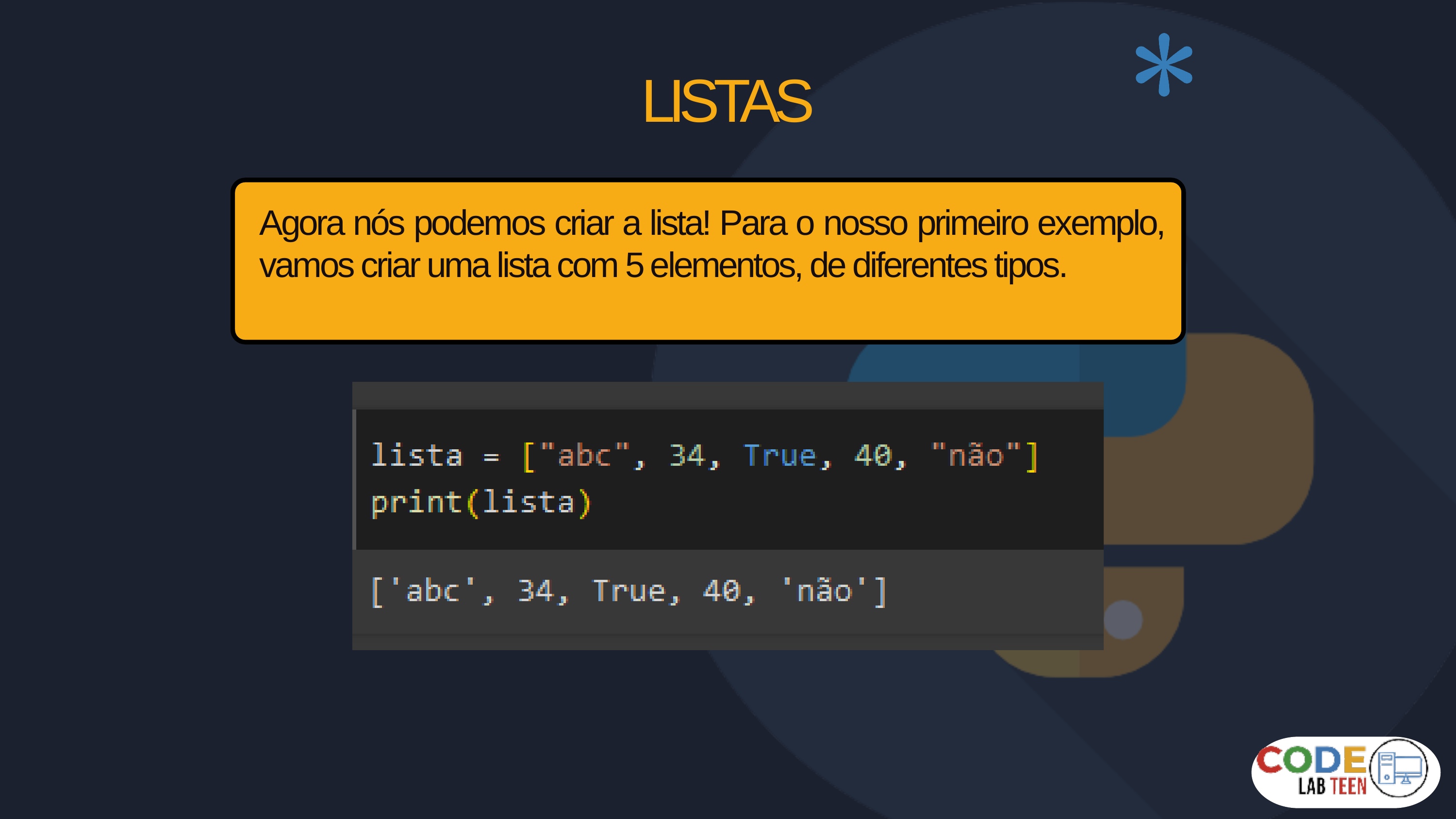

LISTAS

Agora nós podemos criar a lista! Para o nosso primeiro exemplo, vamos criar uma lista com 5 elementos, de diferentes tipos.